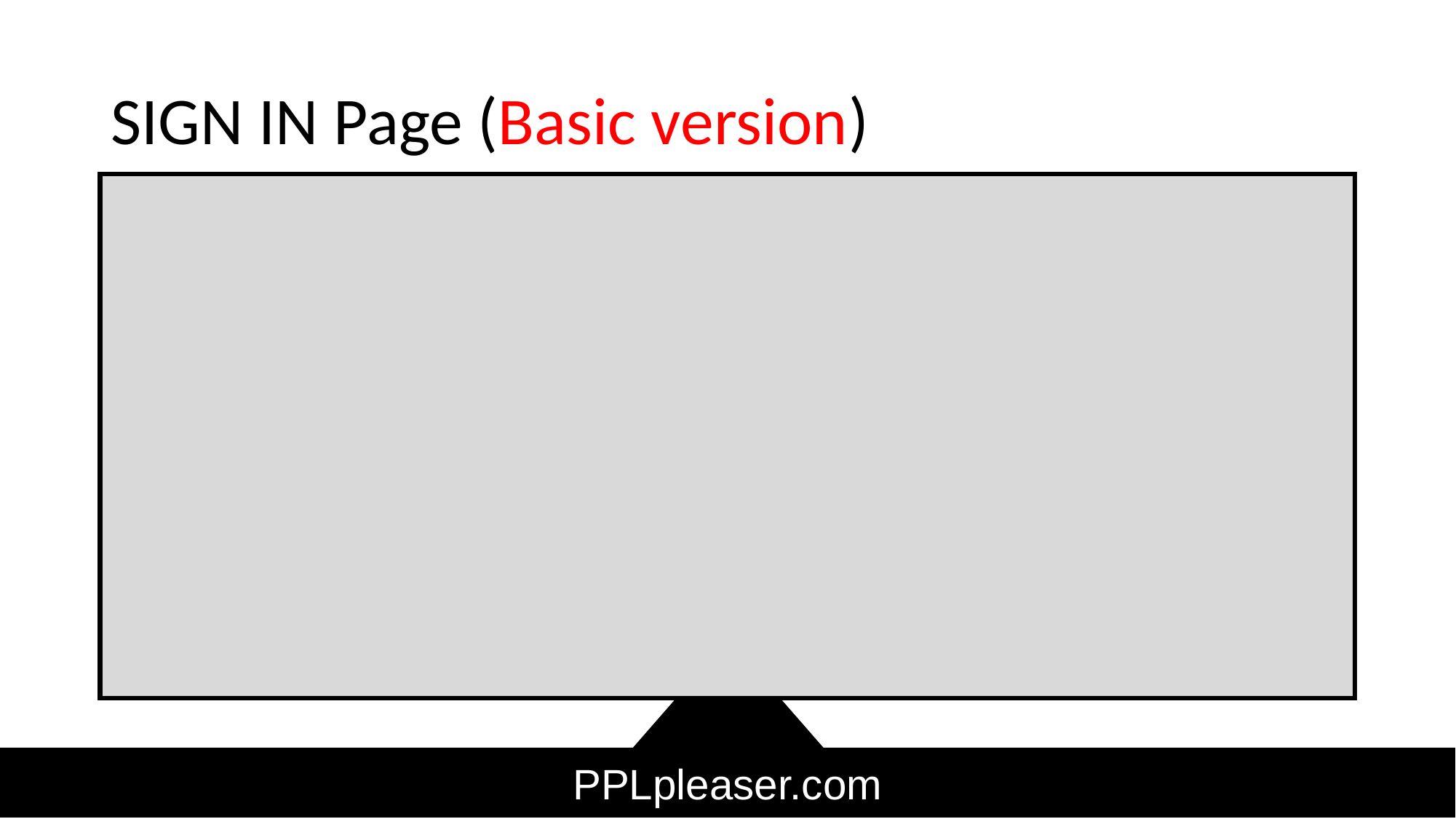

# SIGN IN Page (Basic version)

PPLpleaser.com